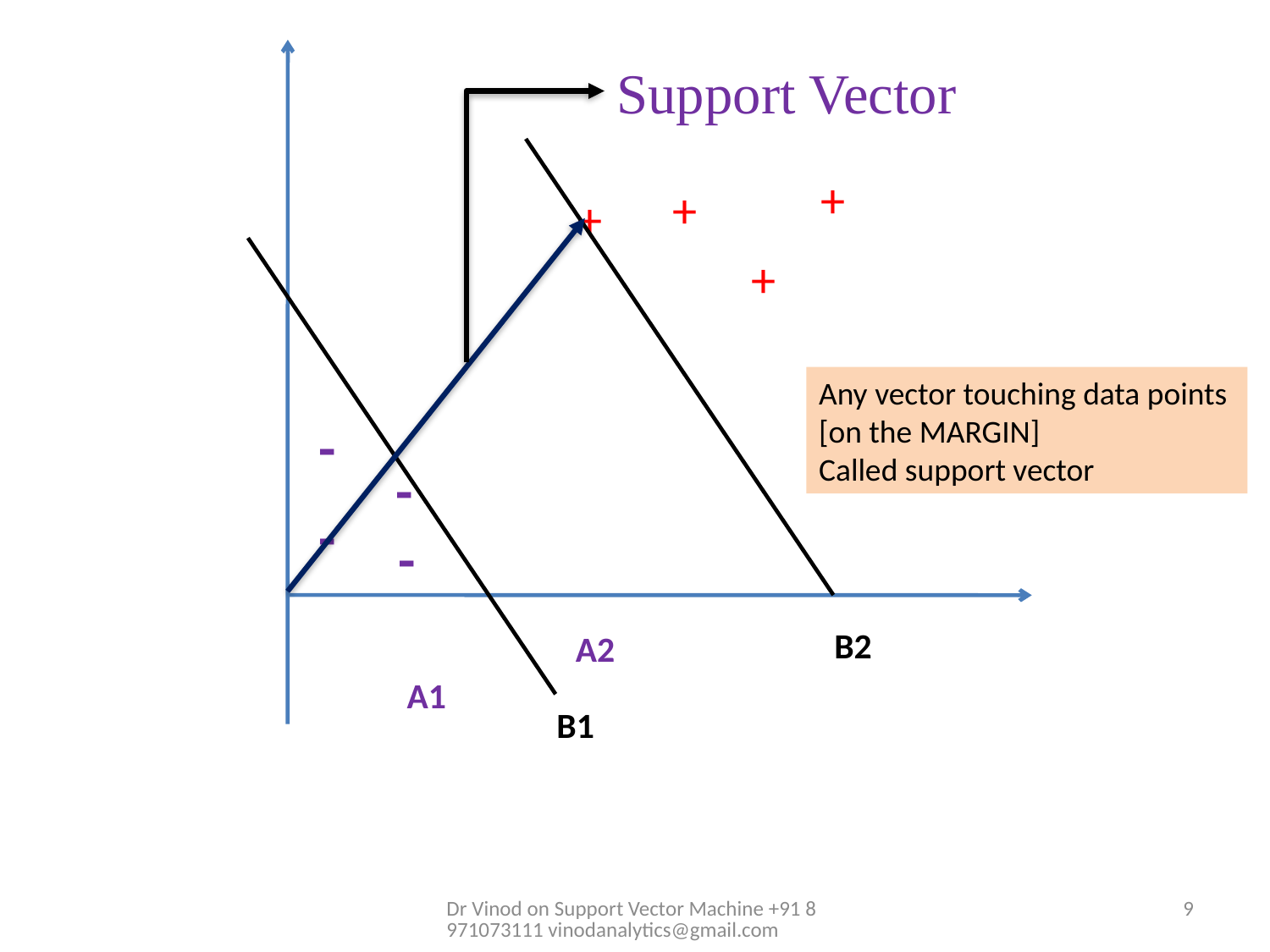

Support Vector
+
+
+
+
Any vector touching data points
[on the MARGIN]
Called support vector
-
-
-
-
B2
A2
A1
B1
Dr Vinod on Support Vector Machine +91 8971073111 vinodanalytics@gmail.com
9